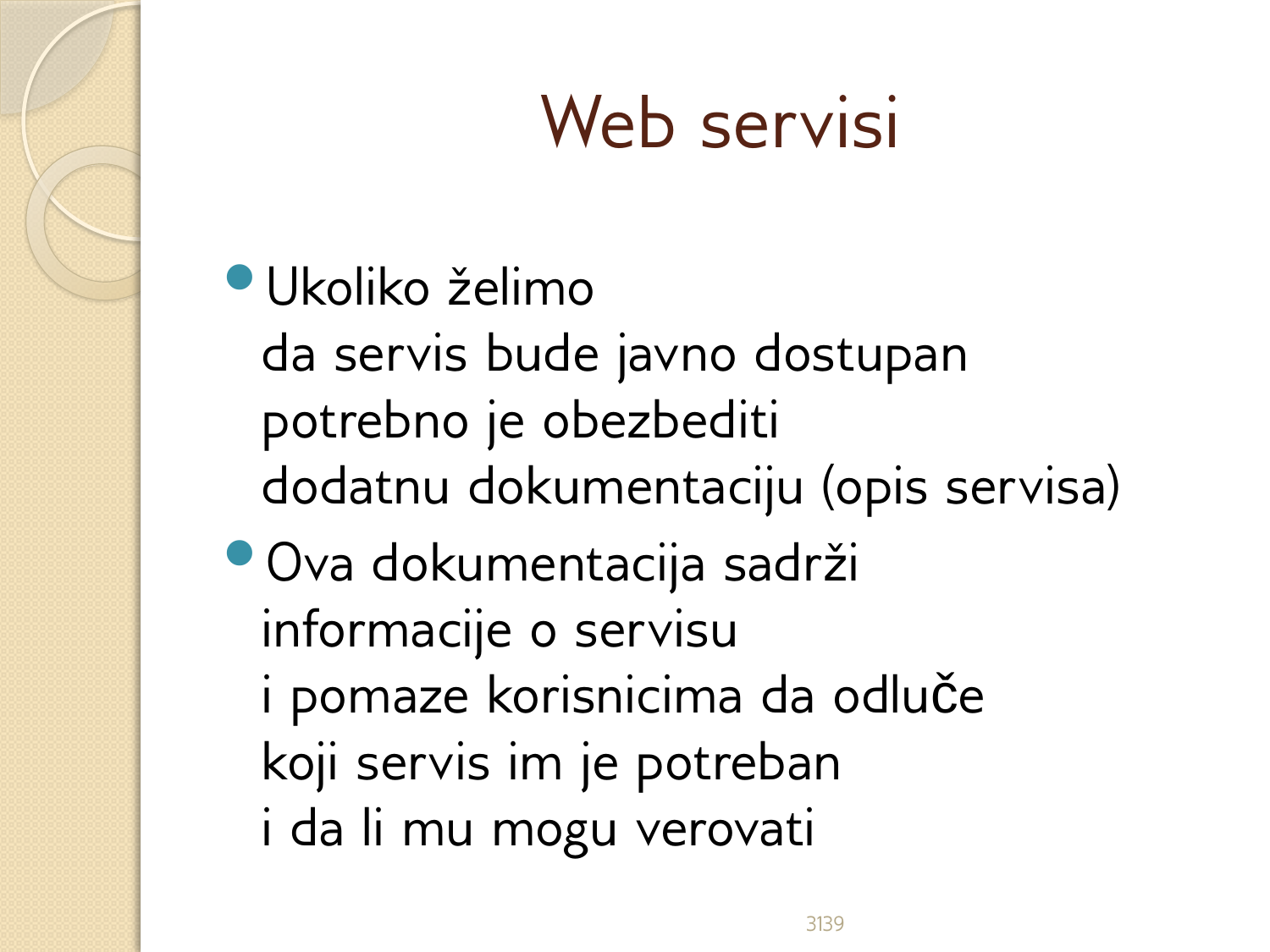

# Web servisi
Ukoliko želimo
da servis bude javno dostupan
potrebno je obezbediti
dodatnu dokumentaciju (opis servisa)
Ova dokumentacija sadrži
informacije o servisu
i pomaze korisnicima da odluče
koji servis im je potreban
i da li mu mogu verovati

3139